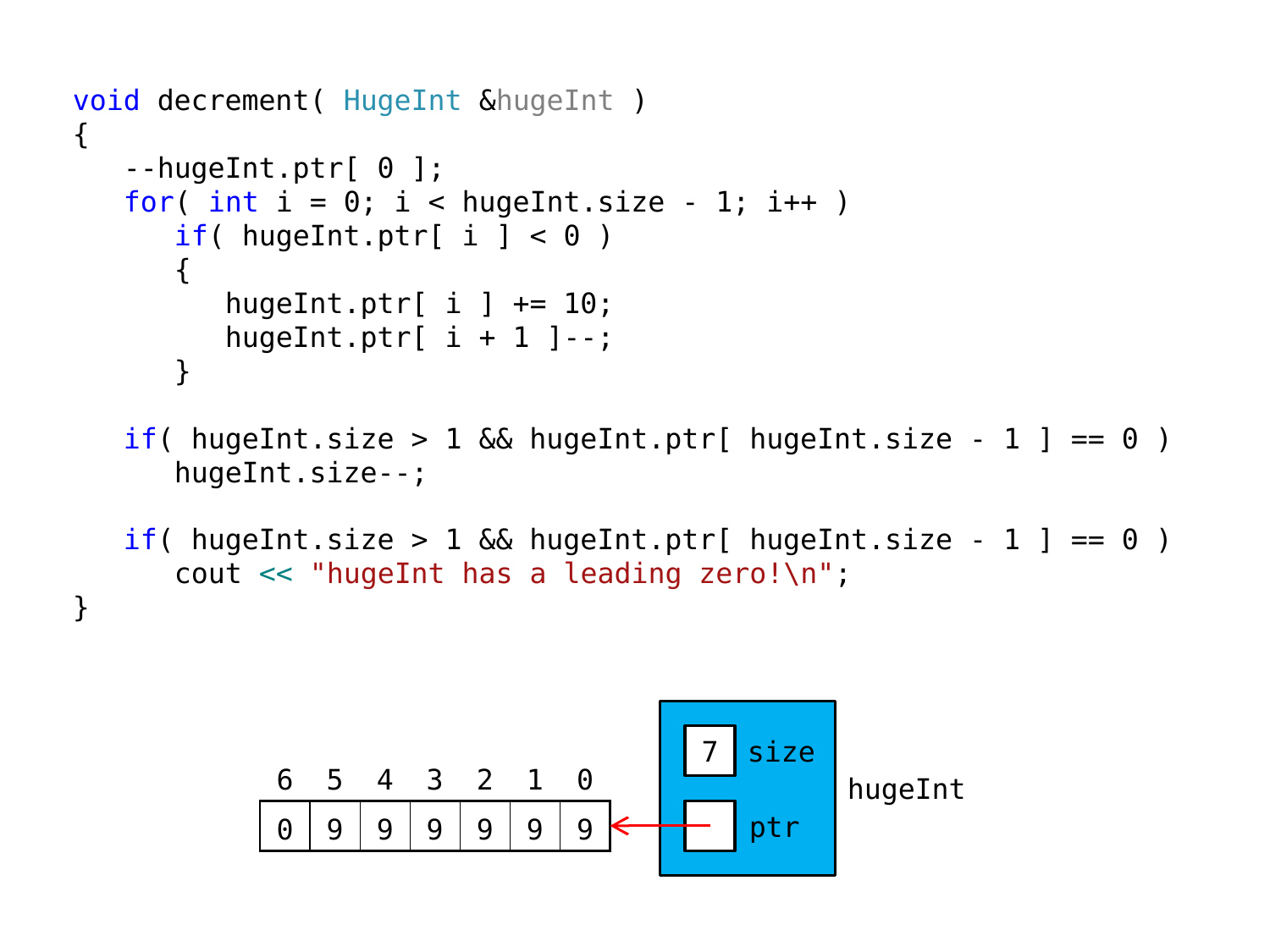

void decrement( HugeInt &hugeInt )
{
   --hugeInt.ptr[ 0 ];
   for( int i = 0; i < hugeInt.size - 1; i++ )
      if( hugeInt.ptr[ i ] < 0 )
      {
         hugeInt.ptr[ i ] += 10;
         hugeInt.ptr[ i + 1 ]--;
      }

   if( hugeInt.size > 1 && hugeInt.ptr[ hugeInt.size - 1 ] == 0 )
      hugeInt.size--;

   if( hugeInt.size > 1 && hugeInt.ptr[ hugeInt.size - 1 ] == 0 )
      cout << "hugeInt has a leading zero!\n";
}

7
size
| 6 | 5 | 4 | 3 | 2 | 1 | 0 |
| --- | --- | --- | --- | --- | --- | --- |
| 0 | 9 | 9 | 9 | 9 | 9 | 9 |
hugeInt

ptr